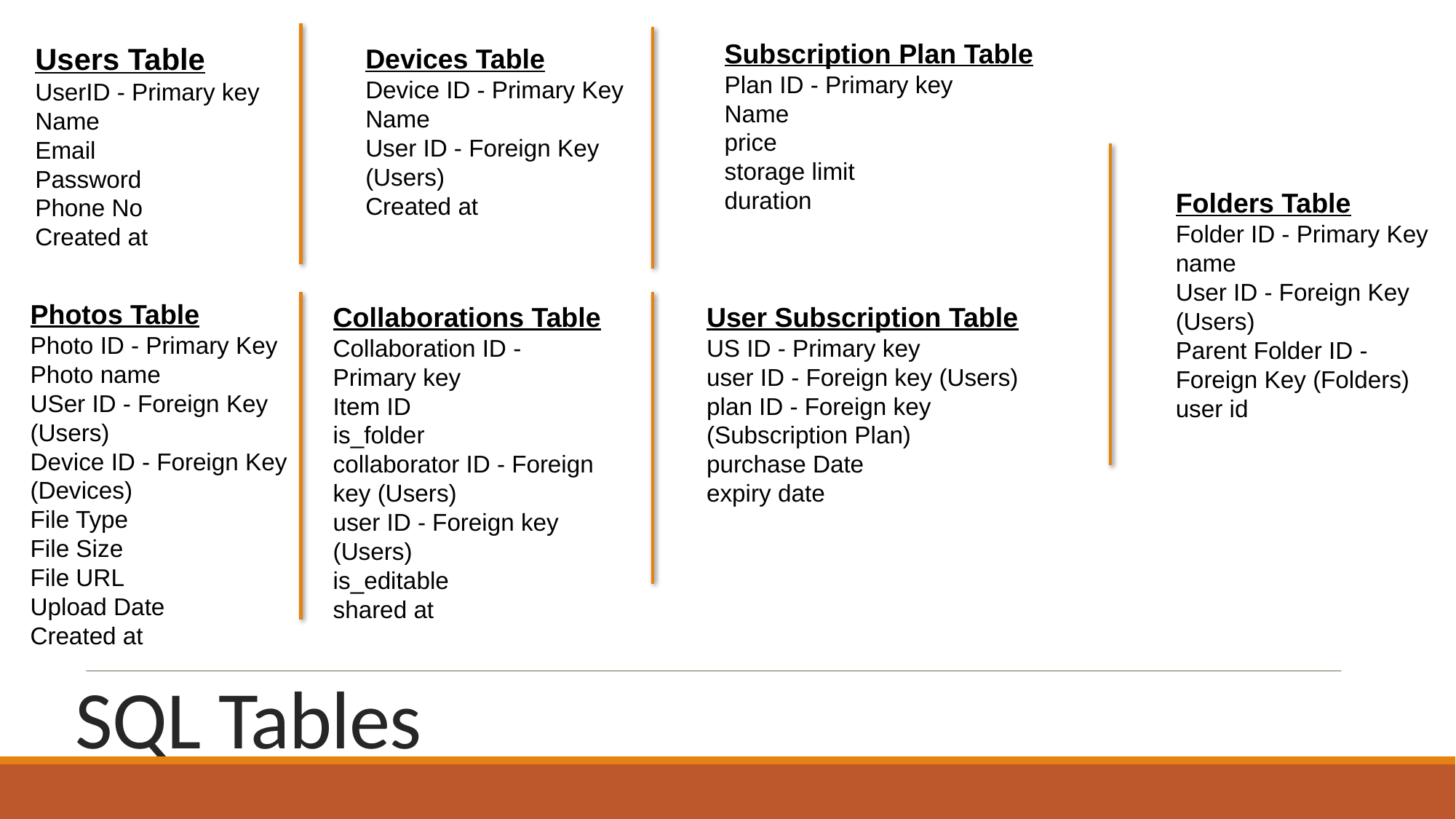

Subscription Plan Table
Plan ID - Primary key
Name
price
storage limit
duration
Users Table
UserID - Primary key
Name
Email
Password
Phone No
Created at
Devices Table
Device ID - Primary Key
Name
User ID - Foreign Key (Users)
Created at
Folders Table
Folder ID - Primary Key
name
User ID - Foreign Key (Users)
Parent Folder ID - Foreign Key (Folders)
user id

Photos Table
Photo ID - Primary Key
Photo name
USer ID - Foreign Key (Users)
Device ID - Foreign Key (Devices)
File Type
File Size
File URL
Upload Date
Created at

Collaborations Table
Collaboration ID - Primary key
Item ID
is_folder
collaborator ID - Foreign key (Users)
user ID - Foreign key (Users)
is_editable
shared at

User Subscription Table
US ID - Primary key
user ID - Foreign key (Users)
plan ID - Foreign key (Subscription Plan)
purchase Date
expiry date
# SQL Tables